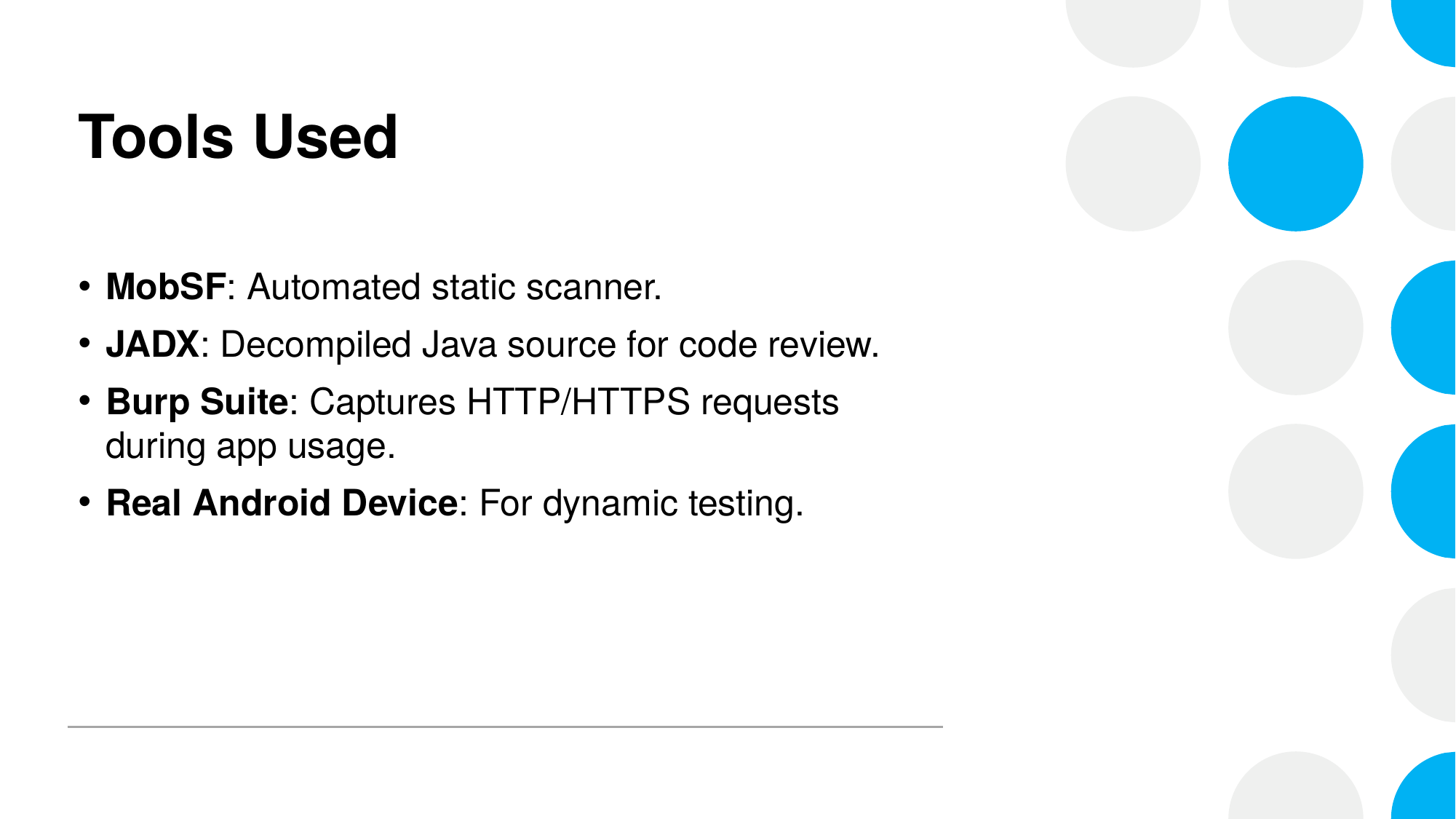

# Tools Used
MobSF: Automated static scanner.
JADX: Decompiled Java source for code review.
Burp Suite: Captures HTTP/HTTPS requests during app usage.
Real Android Device: For dynamic testing.